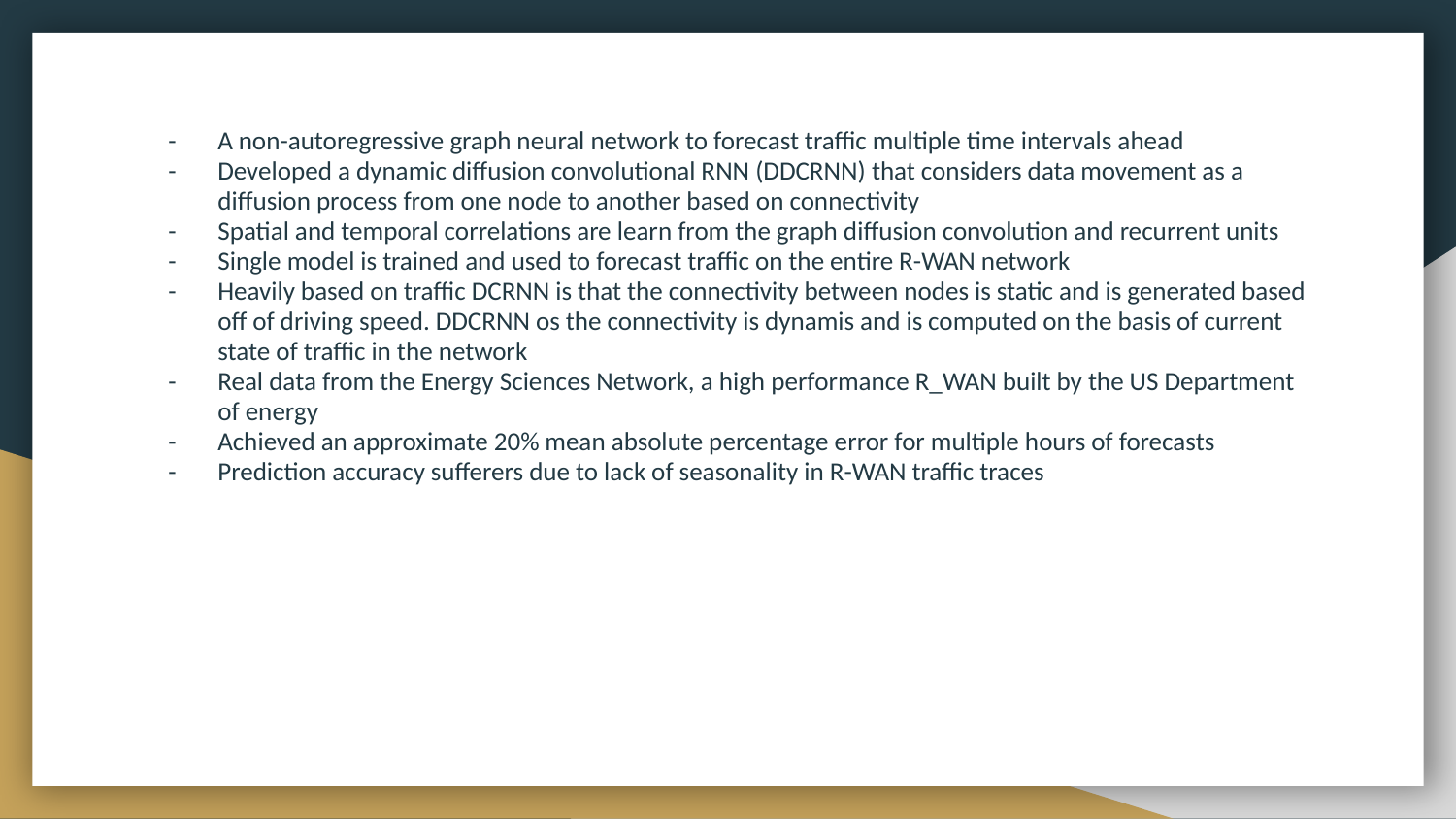

A non-autoregressive graph neural network to forecast traffic multiple time intervals ahead
Developed a dynamic diffusion convolutional RNN (DDCRNN) that considers data movement as a diffusion process from one node to another based on connectivity
Spatial and temporal correlations are learn from the graph diffusion convolution and recurrent units
Single model is trained and used to forecast traffic on the entire R-WAN network
Heavily based on traffic DCRNN is that the connectivity between nodes is static and is generated based off of driving speed. DDCRNN os the connectivity is dynamis and is computed on the basis of current state of traffic in the network
Real data from the Energy Sciences Network, a high performance R_WAN built by the US Department of energy
Achieved an approximate 20% mean absolute percentage error for multiple hours of forecasts
Prediction accuracy sufferers due to lack of seasonality in R-WAN traffic traces